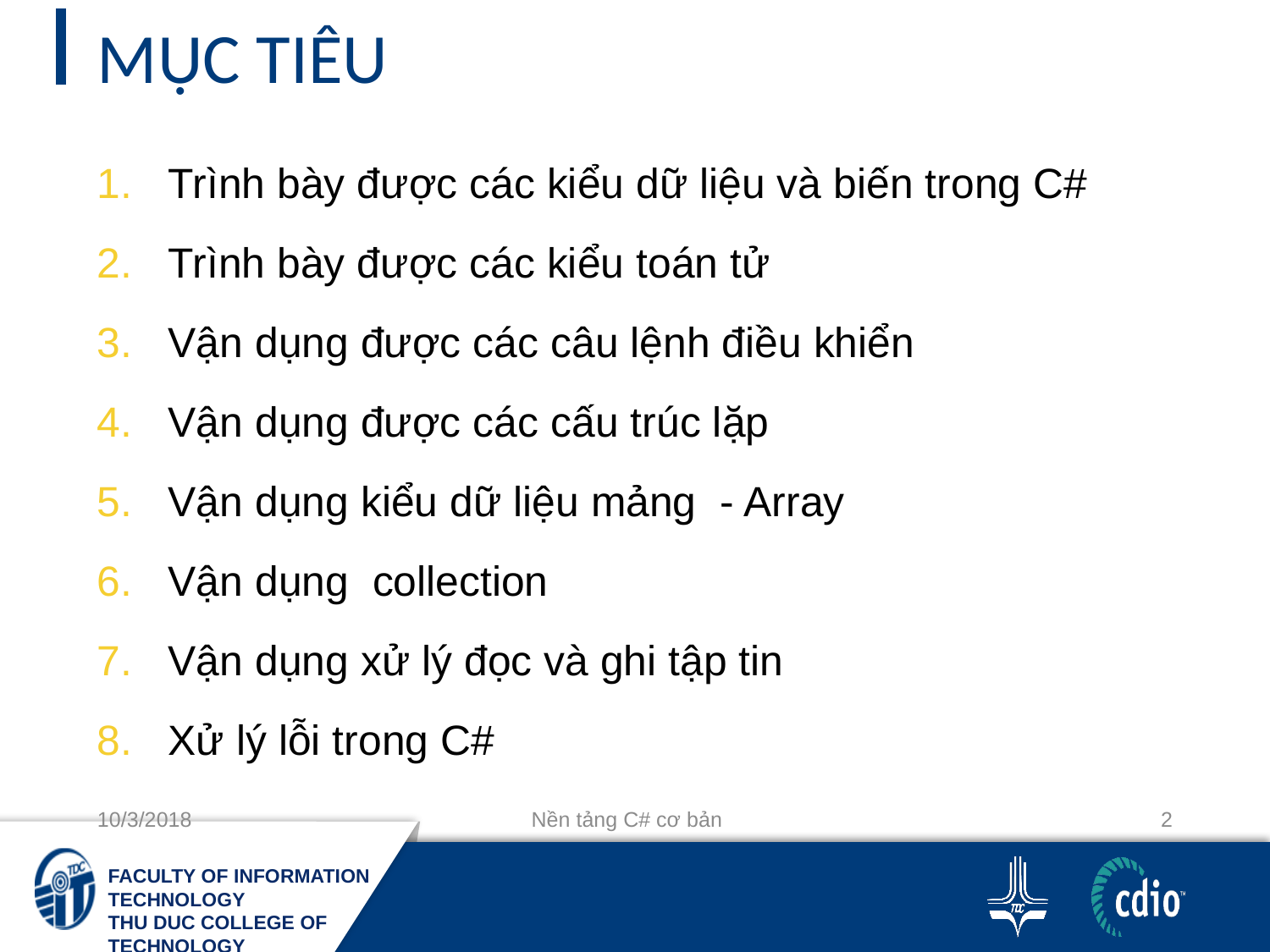

# MỤC TIÊU
Trình bày được các kiểu dữ liệu và biến trong C#
Trình bày được các kiểu toán tử
Vận dụng được các câu lệnh điều khiển
Vận dụng được các cấu trúc lặp
Vận dụng kiểu dữ liệu mảng  - Array
Vận dụng  collection
Vận dụng xử lý đọc và ghi tập tin
Xử lý lỗi trong C#

10/3/2018
Nền tảng C# cơ bản
2